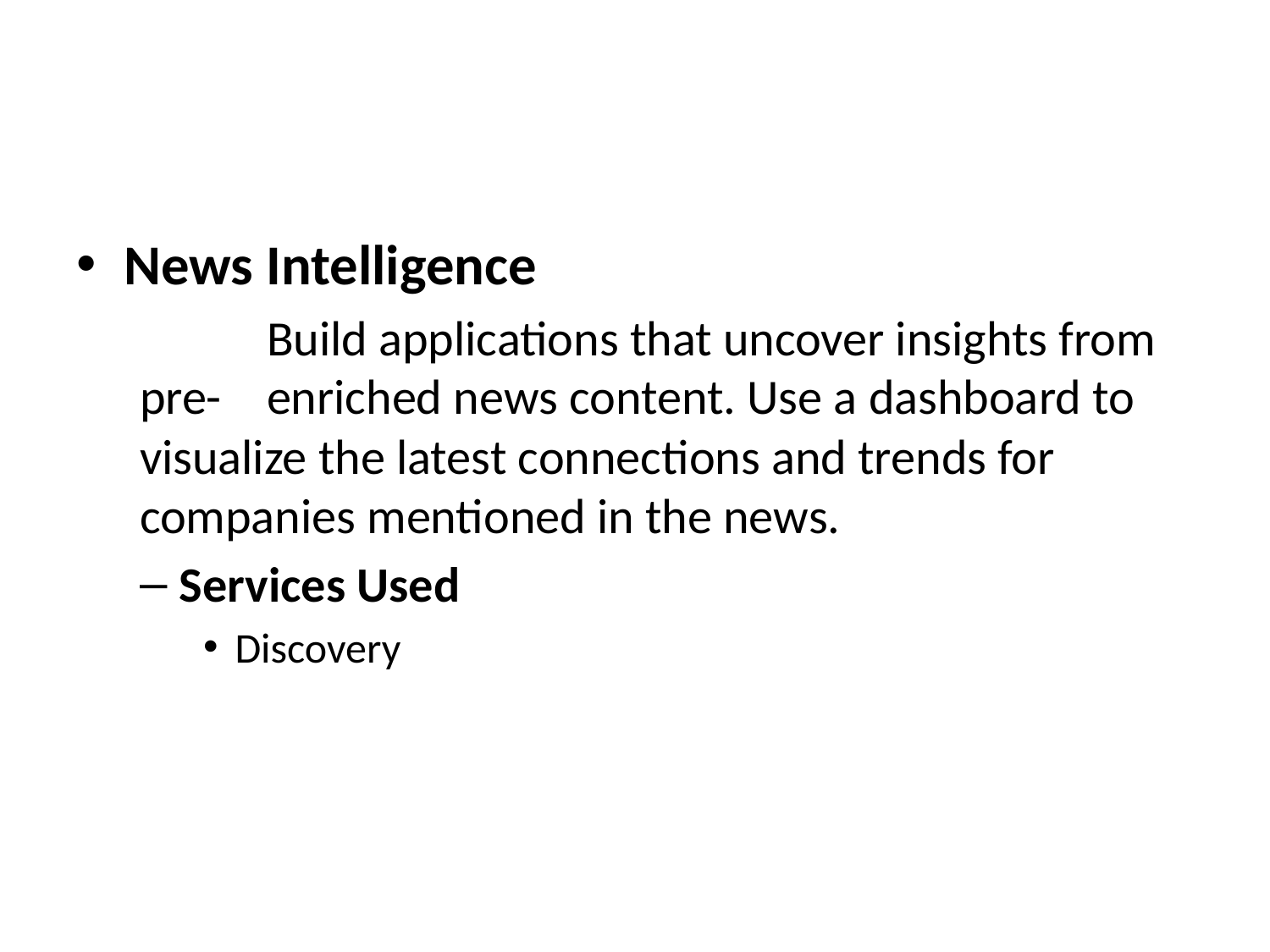

#
News Intelligence
	Build applications that uncover insights from pre-	enriched news content. Use a dashboard to 	visualize the latest connections and trends for 	companies mentioned in the news.
Services Used
Discovery